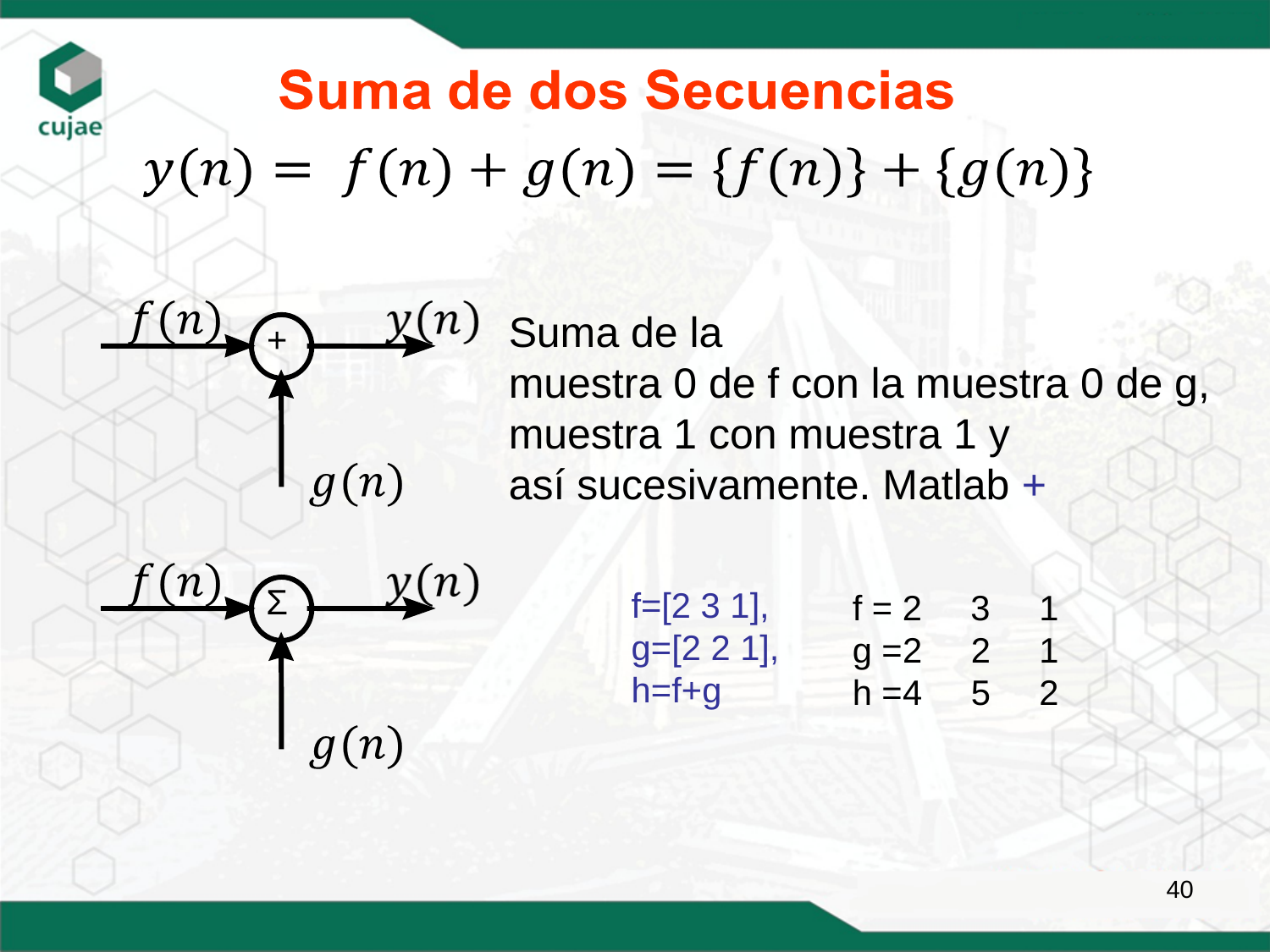

+

Suma de la
muestra 0 de f con la muestra 0 de g, muestra 1 con muestra 1 y
así sucesivamente. Matlab +

Σ

f=[2 3 1],
g=[2 2 1],
h=f+g
f = 2     3     1
g =2     2     1
h =4     5     2

40